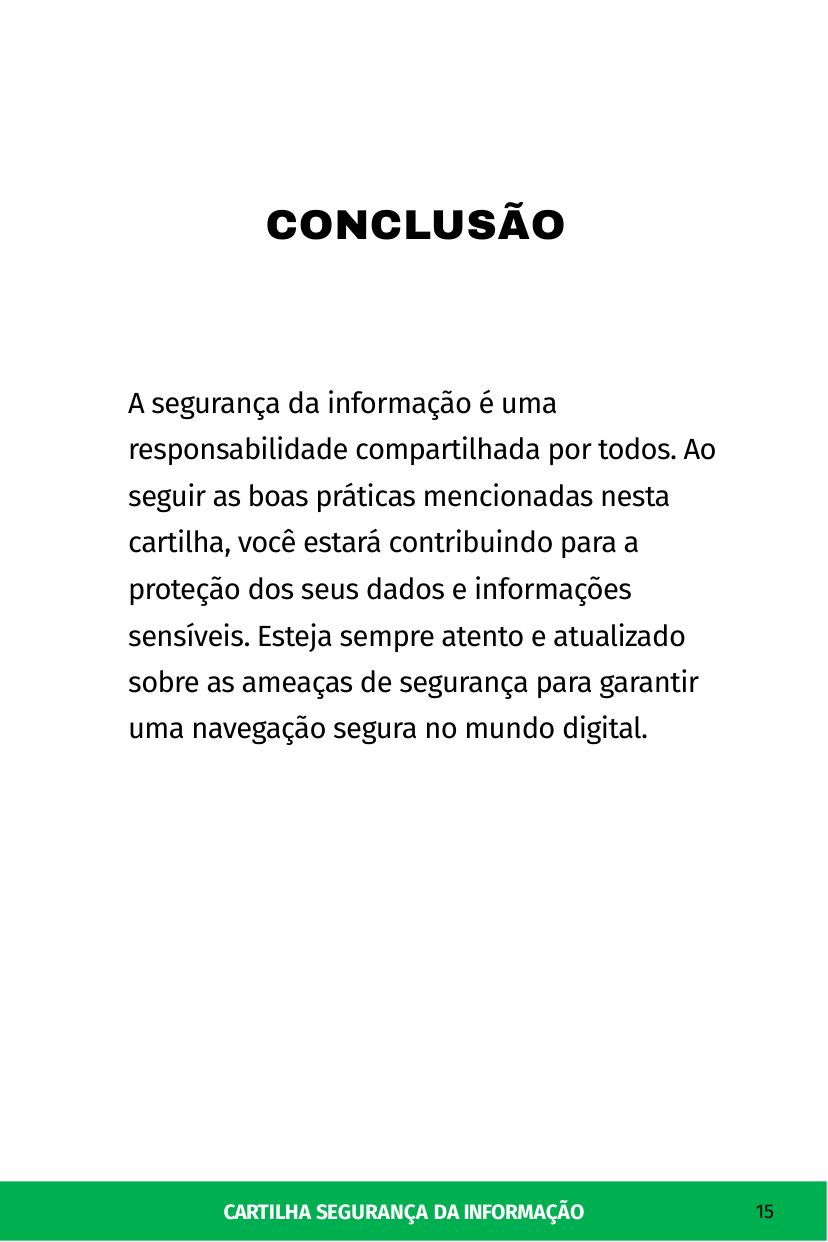

CONCLUSÃO
A segurança da informação é uma responsabilidade compartilhada por todos. Ao seguir as boas práticas mencionadas nesta cartilha, você estará contribuindo para a proteção dos seus dados e informações sensíveis. Esteja sempre atento e atualizado sobre as ameaças de segurança para garantir uma navegação segura no mundo digital.
CARTILHA SEGURANÇA DA INFORMAÇÃO
15